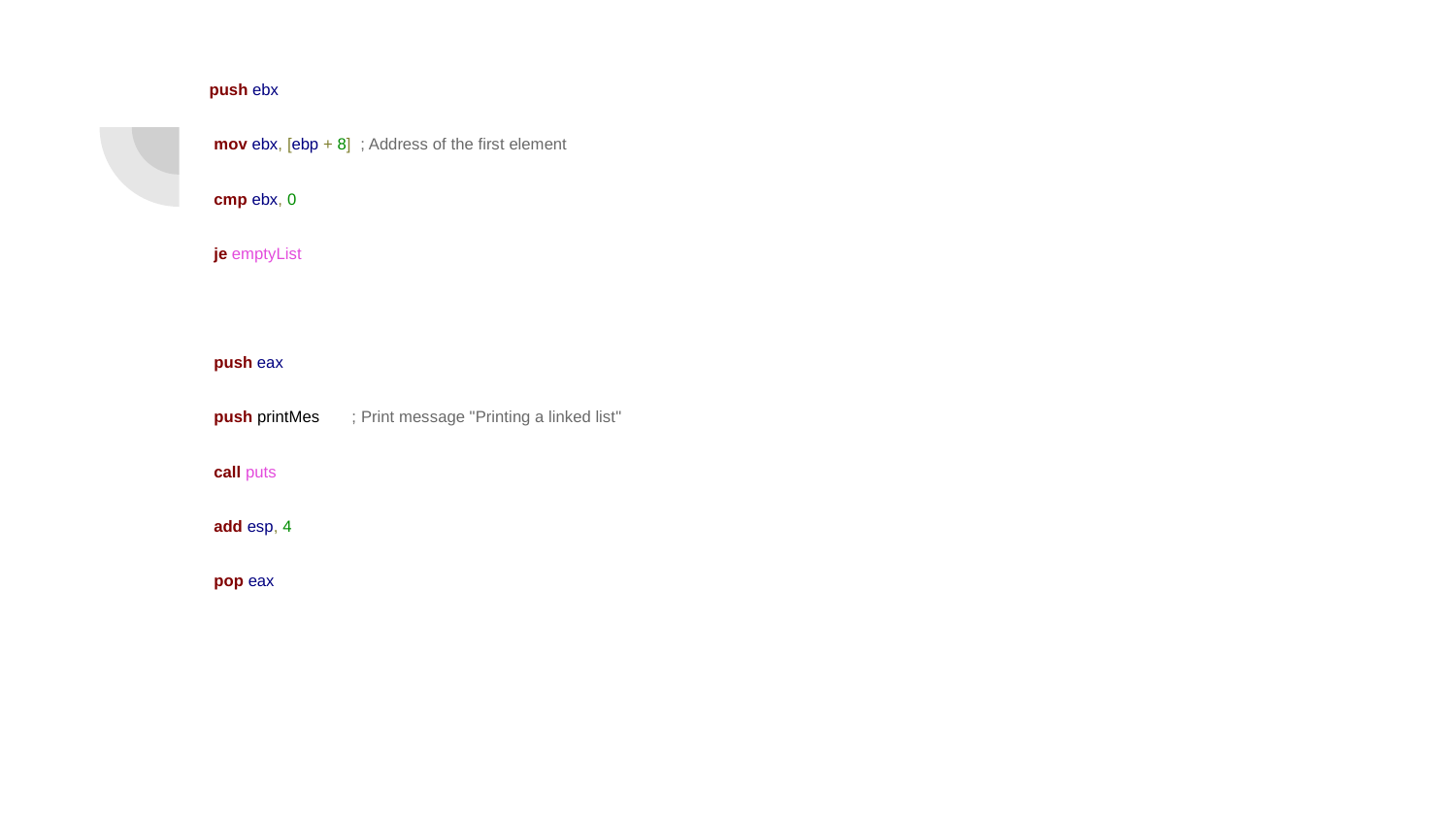

push ebx
    mov ebx, [ebp + 8]  ; Address of the first element
    cmp ebx, 0
    je emptyList

    push eax
    push printMes       ; Print message "Printing a linked list"
    call puts
    add esp, 4
    pop eax